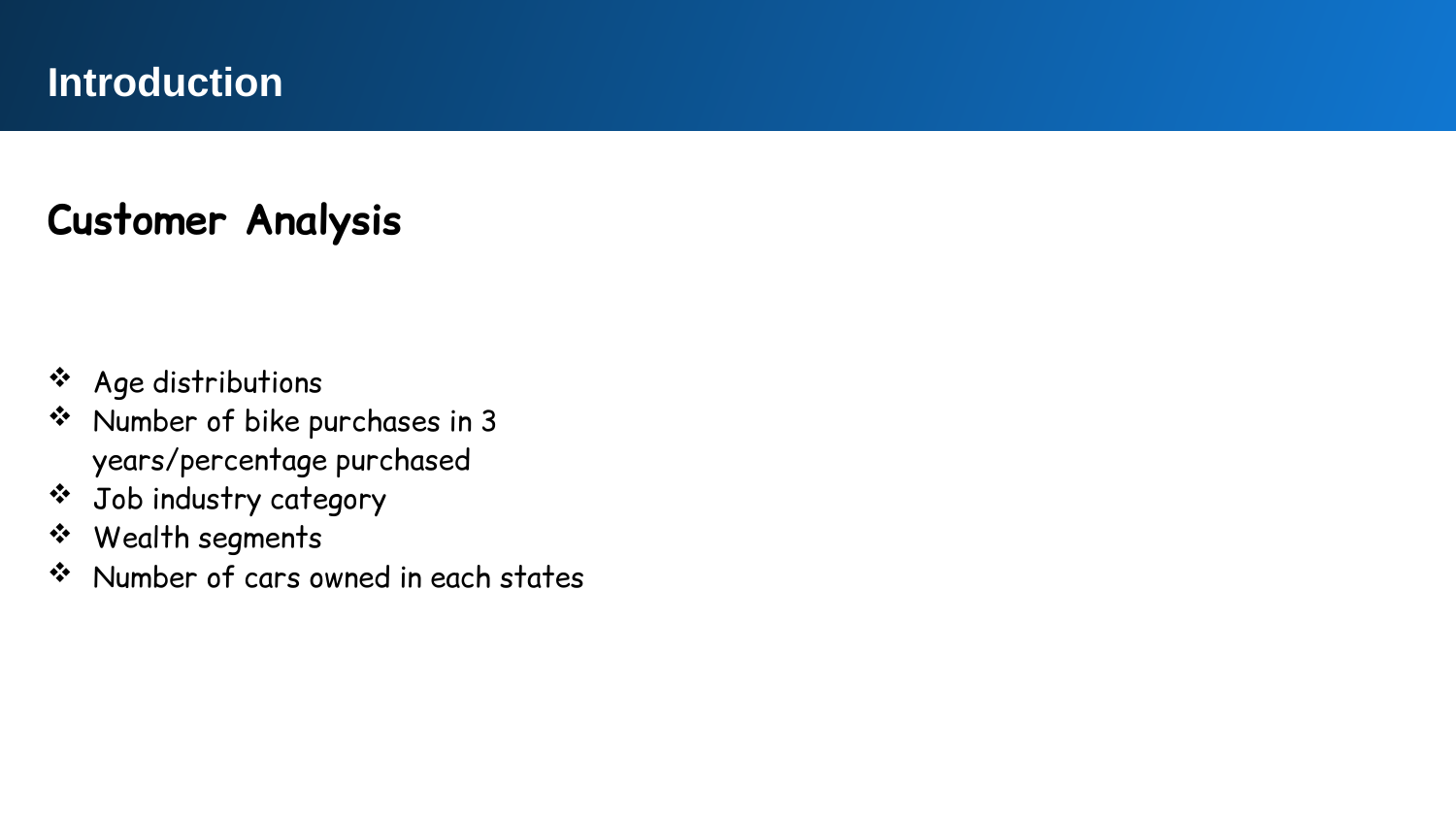

Introduction
Customer Analysis
Age distributions
Number of bike purchases in 3 years/percentage purchased
Job industry category
Wealth segments
Number of cars owned in each states